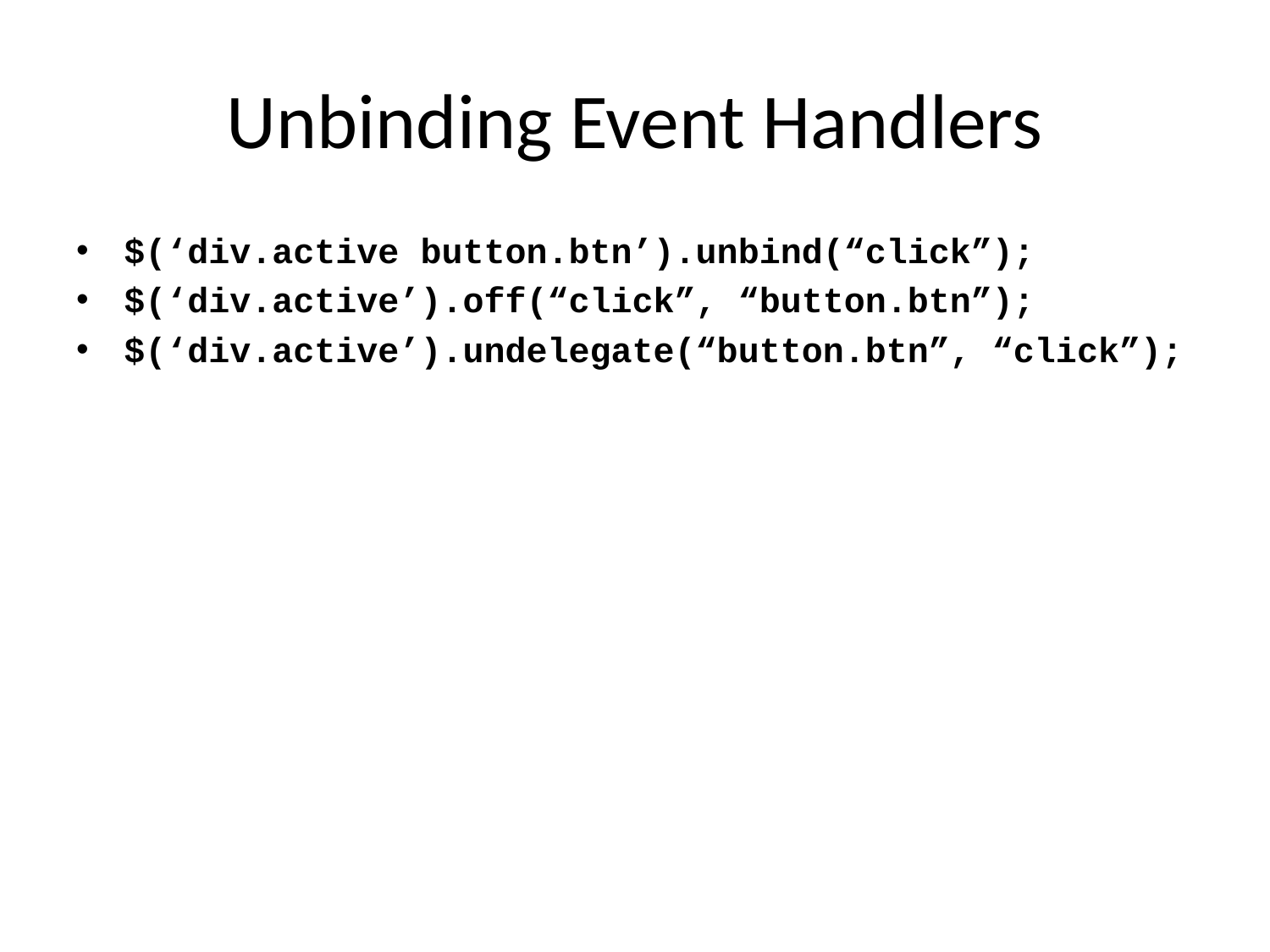

# Unbinding Event Handlers
$(‘div.active button.btn’).unbind(“click”);
$(‘div.active’).off(“click”, “button.btn”);
$(‘div.active’).undelegate(“button.btn”, “click”);